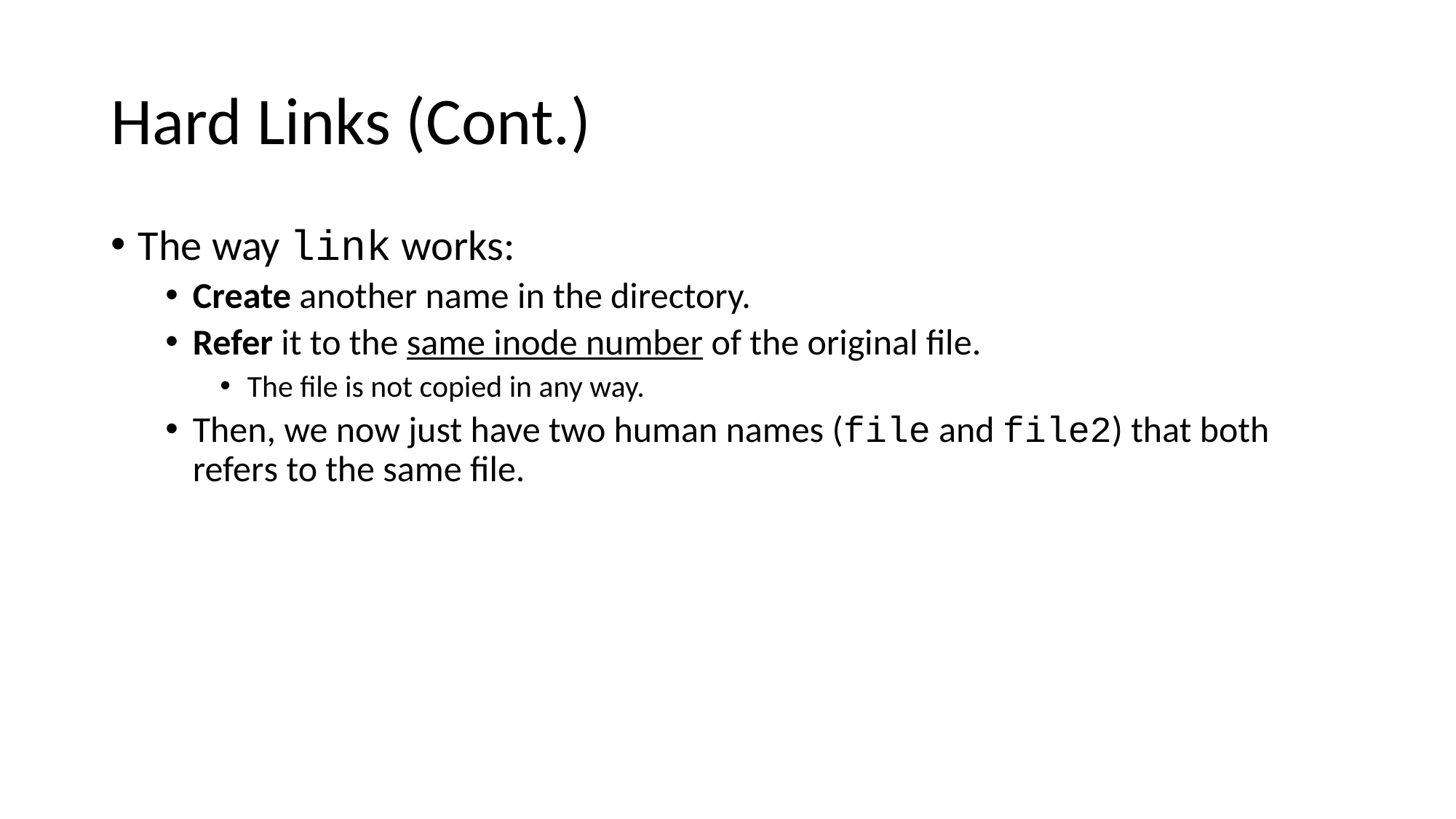

# Hard Links (Cont.)
The way link works:
Create another name in the directory.
Refer it to the same inode number of the original file.
The file is not copied in any way.
Then, we now just have two human names (file and file2) that both refers to the same file.